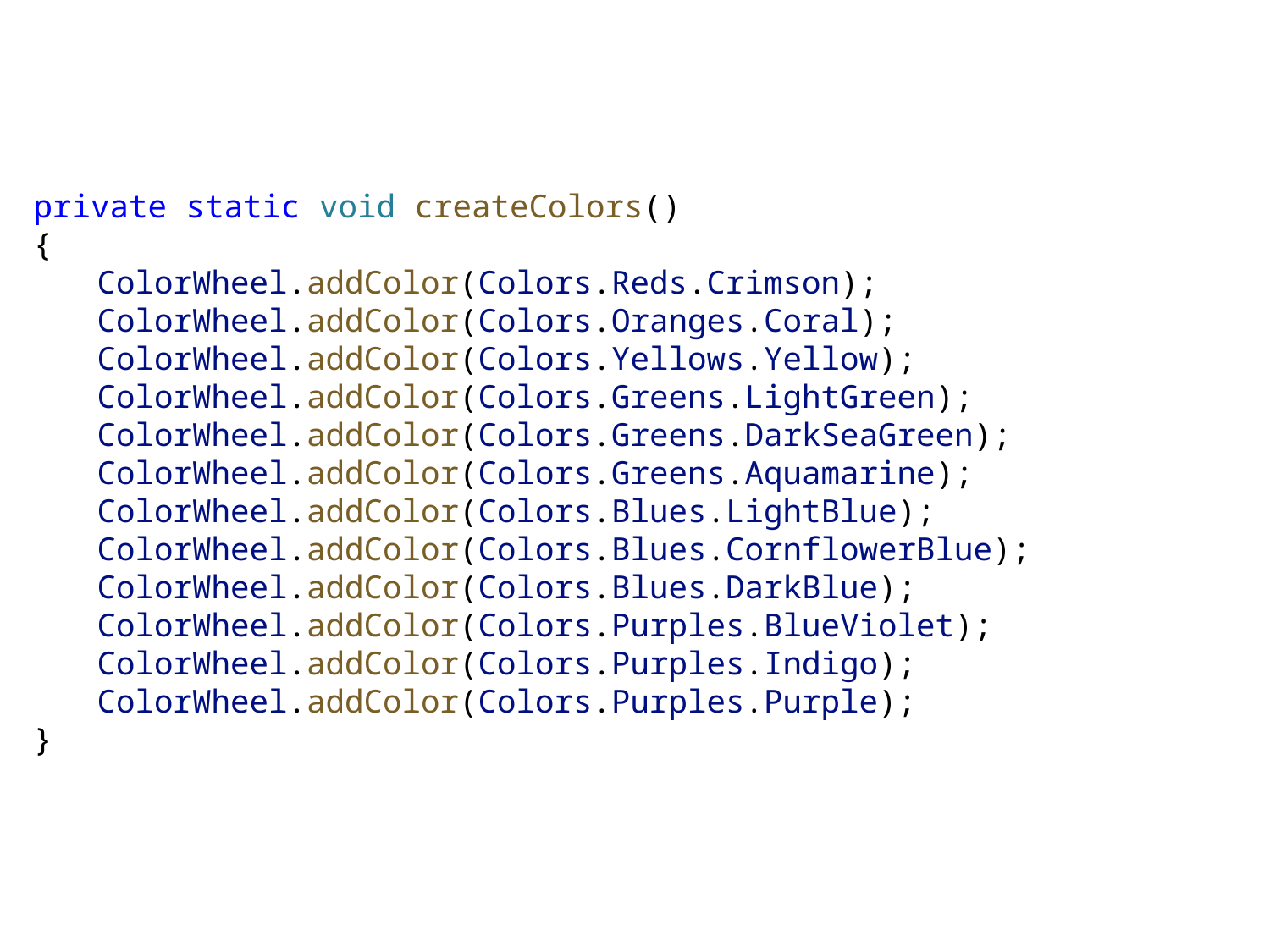

private static void createColors()
{
ColorWheel.addColor(Colors.Reds.Crimson);
ColorWheel.addColor(Colors.Oranges.Coral);
ColorWheel.addColor(Colors.Yellows.Yellow);
ColorWheel.addColor(Colors.Greens.LightGreen);
ColorWheel.addColor(Colors.Greens.DarkSeaGreen);
ColorWheel.addColor(Colors.Greens.Aquamarine);
ColorWheel.addColor(Colors.Blues.LightBlue);
ColorWheel.addColor(Colors.Blues.CornflowerBlue);
ColorWheel.addColor(Colors.Blues.DarkBlue);
ColorWheel.addColor(Colors.Purples.BlueViolet);
ColorWheel.addColor(Colors.Purples.Indigo);
ColorWheel.addColor(Colors.Purples.Purple);
}